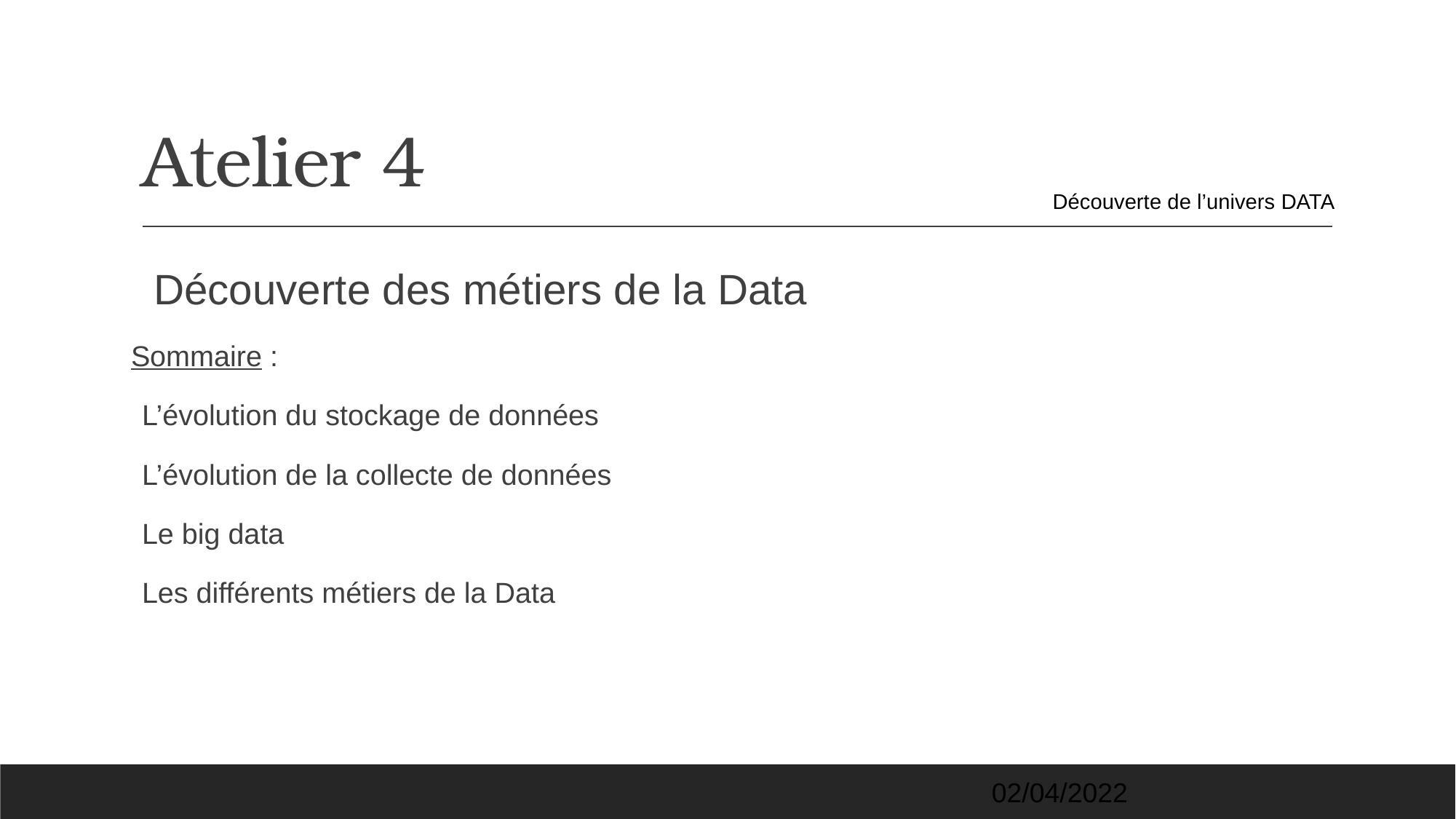

# Atelier 4
Découverte de l’univers DATA
 Découverte des métiers de la Data
Sommaire :
L’évolution du stockage de données
L’évolution de la collecte de données
Le big data
Les différents métiers de la Data
02/04/2022